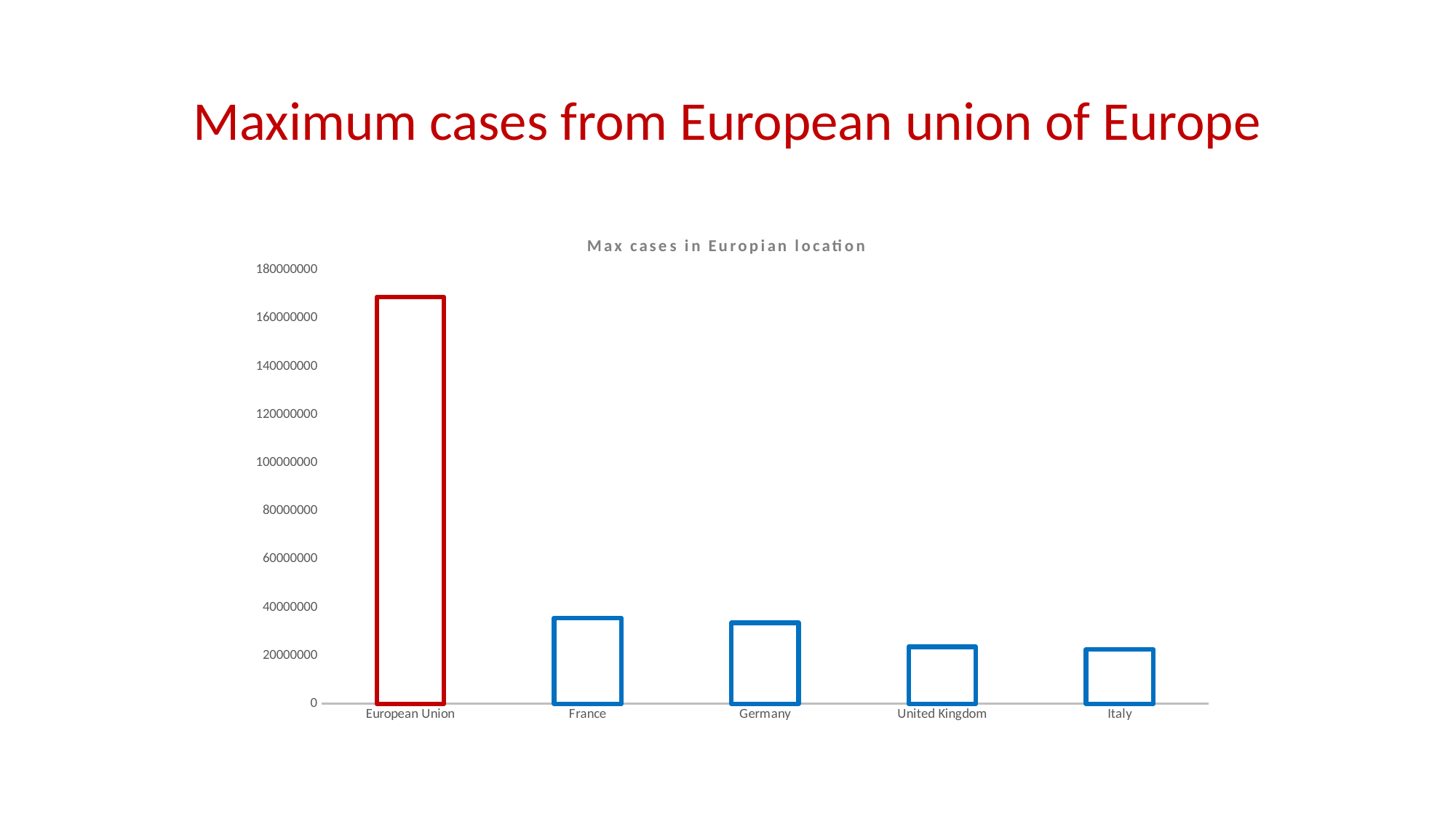

# Maximum cases from European union of Europe

### Chart: Max cases in Europian location

| Category | Total cases |
|---|---|
| European Union | 168880522.0 |
| France | 35701937.0 |
| Germany | 33652255.0 |
| United Kingdom | 23672856.0 |
| Italy | 22648063.0 |